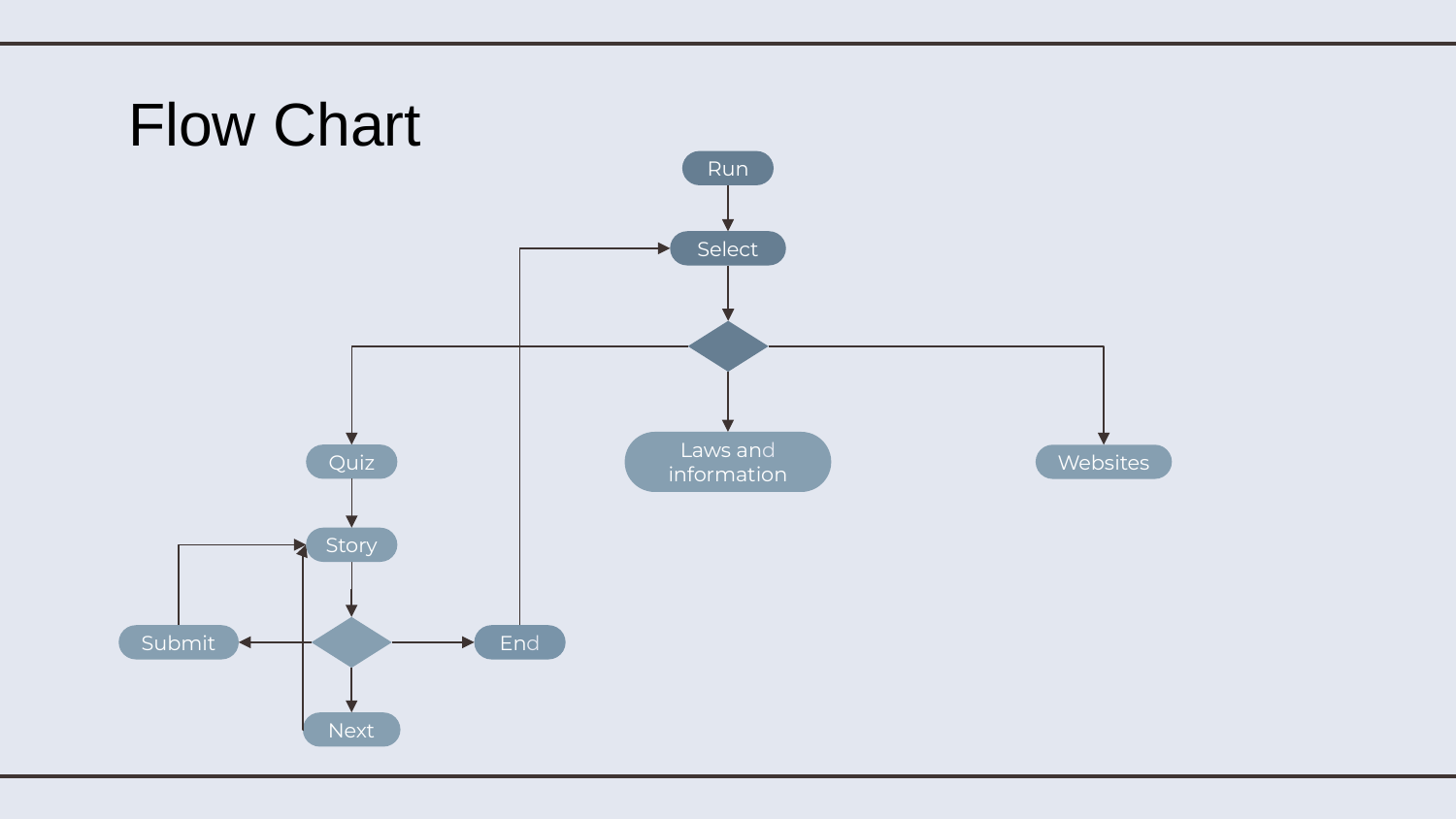

# Flow Chart
Run
Select

Laws and information
Quiz
Websites
Story

Submit
End
Next